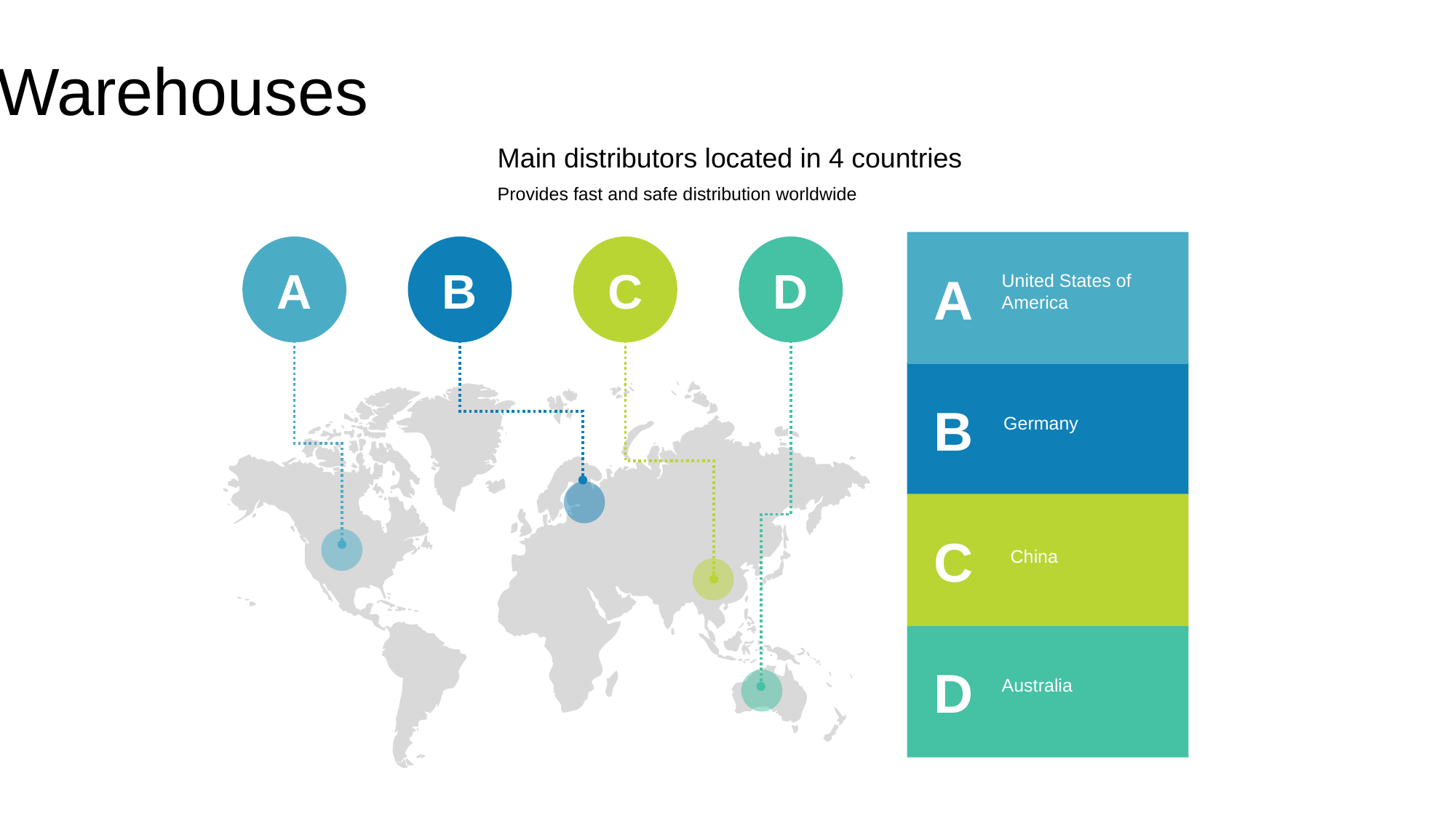

Warehouses
Main distributors located in 4 countries
Provides fast and safe distribution worldwide

A
B
C
D
A
United States of America

B
Germany

C

China

D
Australia